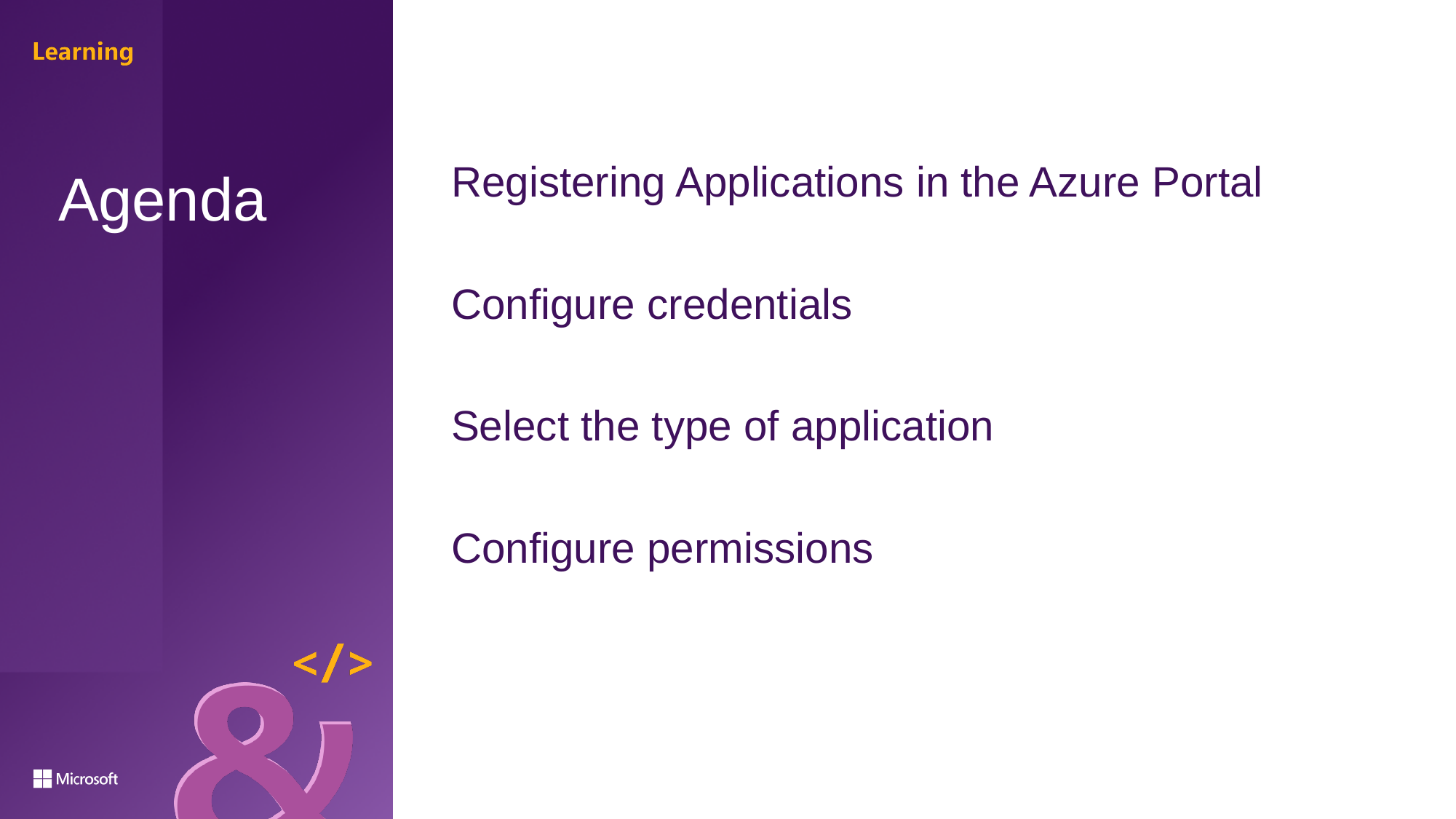

Registering Applications in the Azure Portal

Configure credentials

Select the type of application

Configure permissions